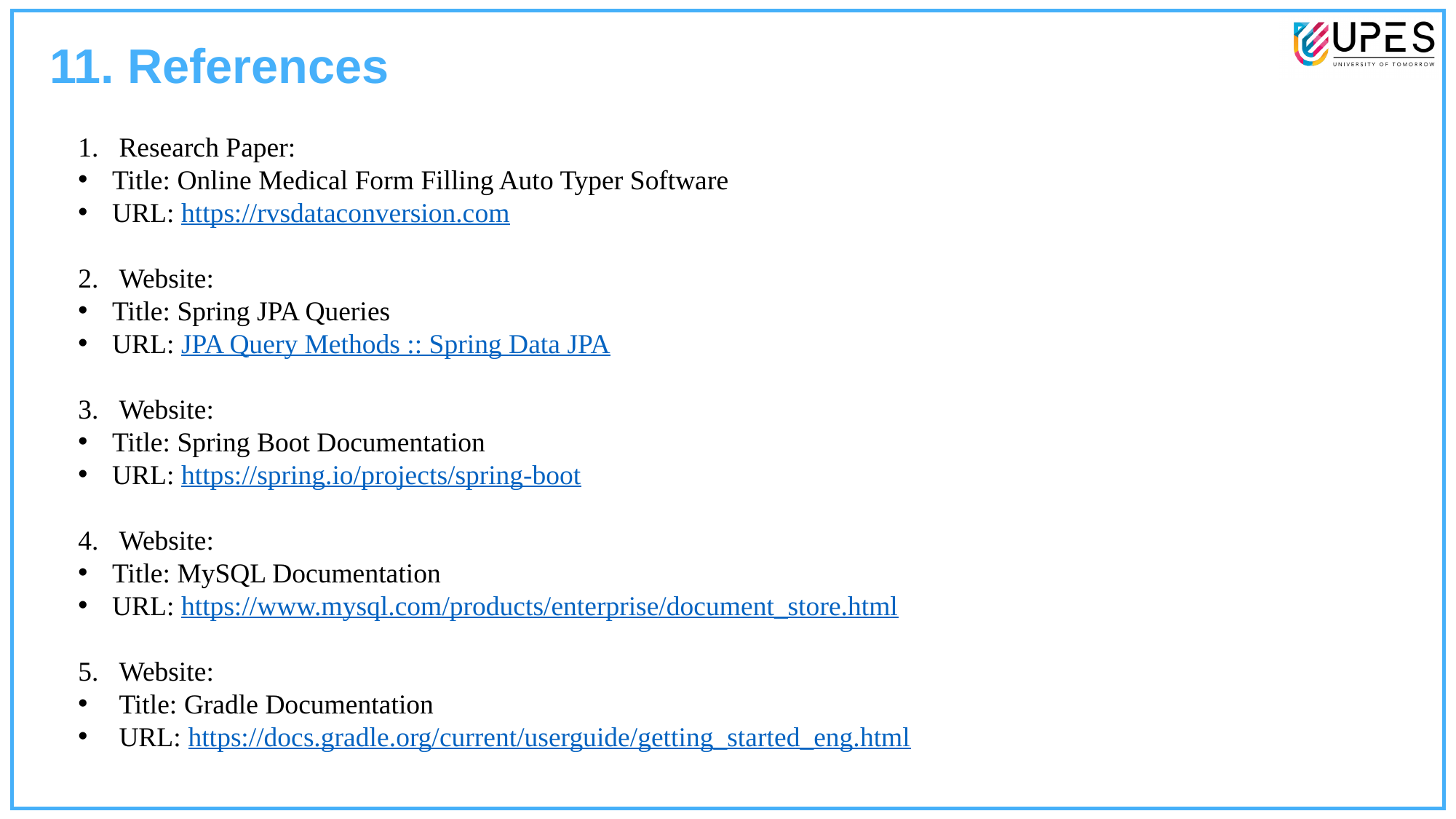

11. References
Research Paper:
Title: Online Medical Form Filling Auto Typer Software
URL: https://rvsdataconversion.com

Website:
Title: Spring JPA Queries
URL: JPA Query Methods :: Spring Data JPA

Website:
Title: Spring Boot Documentation
URL: https://spring.io/projects/spring-boot

Website:
Title: MySQL Documentation
URL: https://www.mysql.com/products/enterprise/document_store.html

Website:
Title: Gradle Documentation
URL: https://docs.gradle.org/current/userguide/getting_started_eng.html